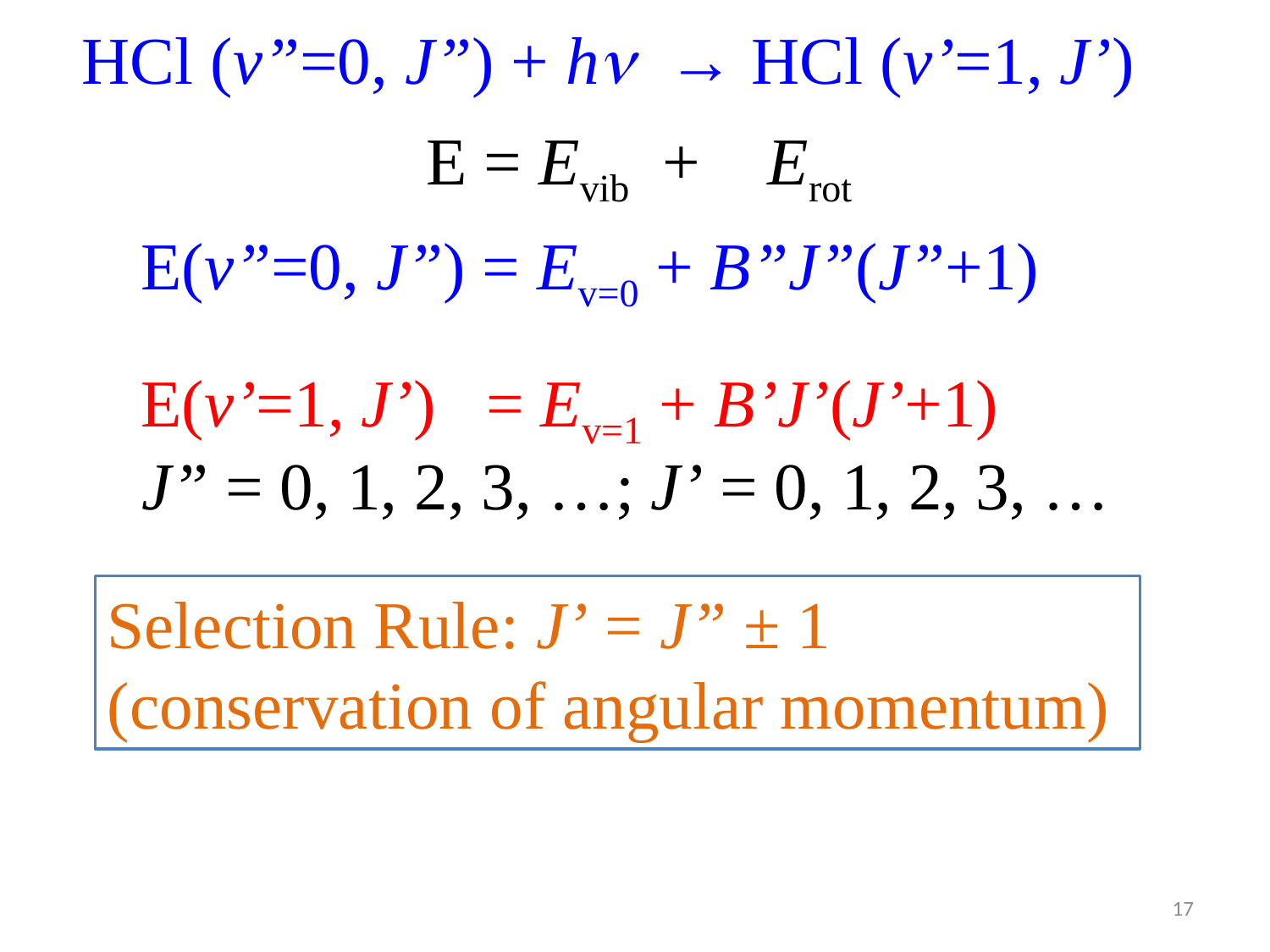

HCl (v”=0, J”) + hν  → HCl (v’=1, J’)
E = Evib  +    Erot
E(v”=0, J”) = Ev=0 + B”J”(J”+1)
E(v’=1, J’)   = Ev=1 + B’J’(J’+1)
J” = 0, 1, 2, 3, …; J’ = 0, 1, 2, 3, …
Selection Rule: J’ = J” ± 1
(conservation of angular momentum)
17